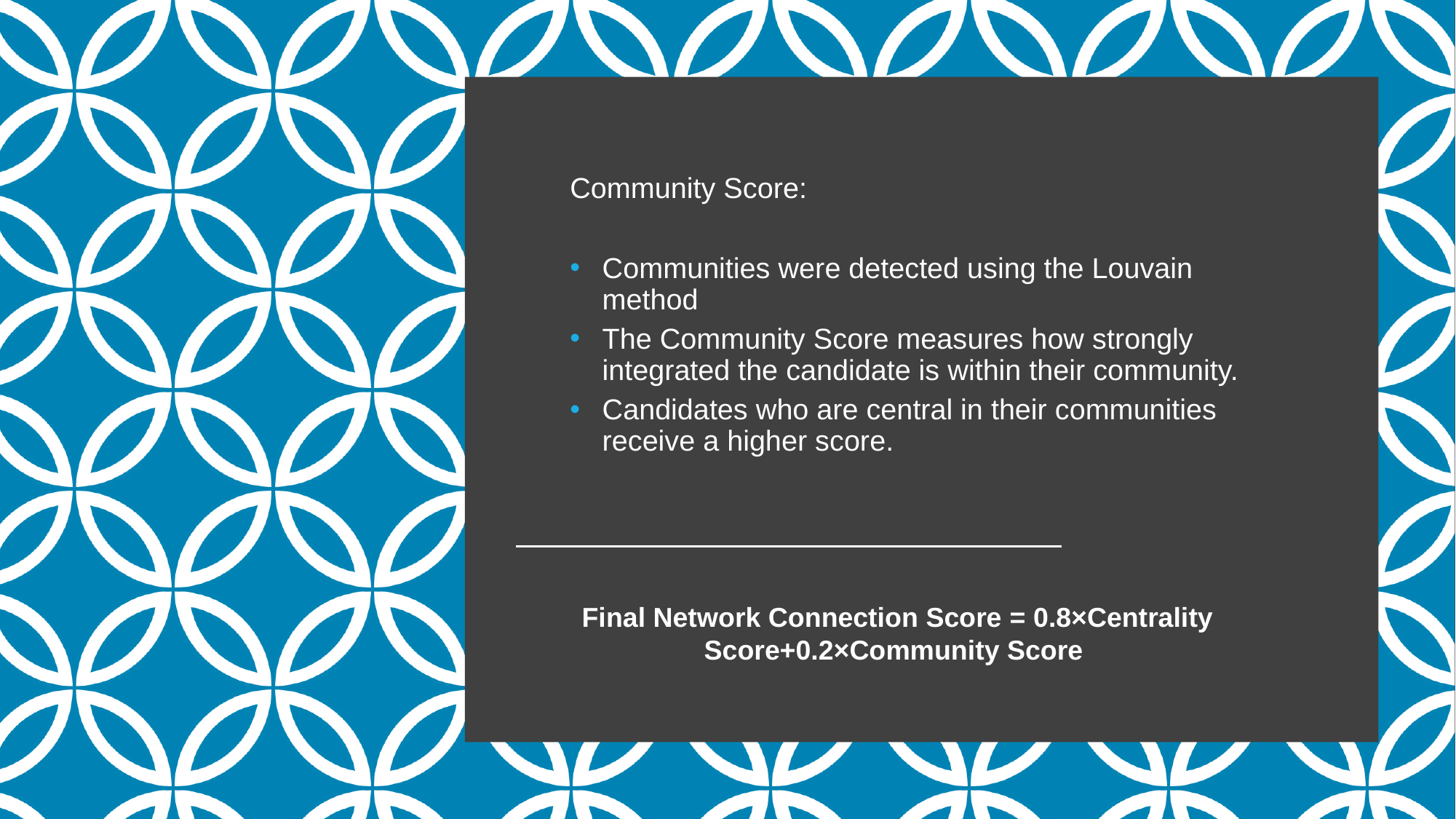

Community Score:

Communities were detected using the Louvain method
The Community Score measures how strongly integrated the candidate is within their community.
Candidates who are central in their communities receive a higher score.

Final Network Connection Score = 0.8×Centrality Score+0.2×Community Score